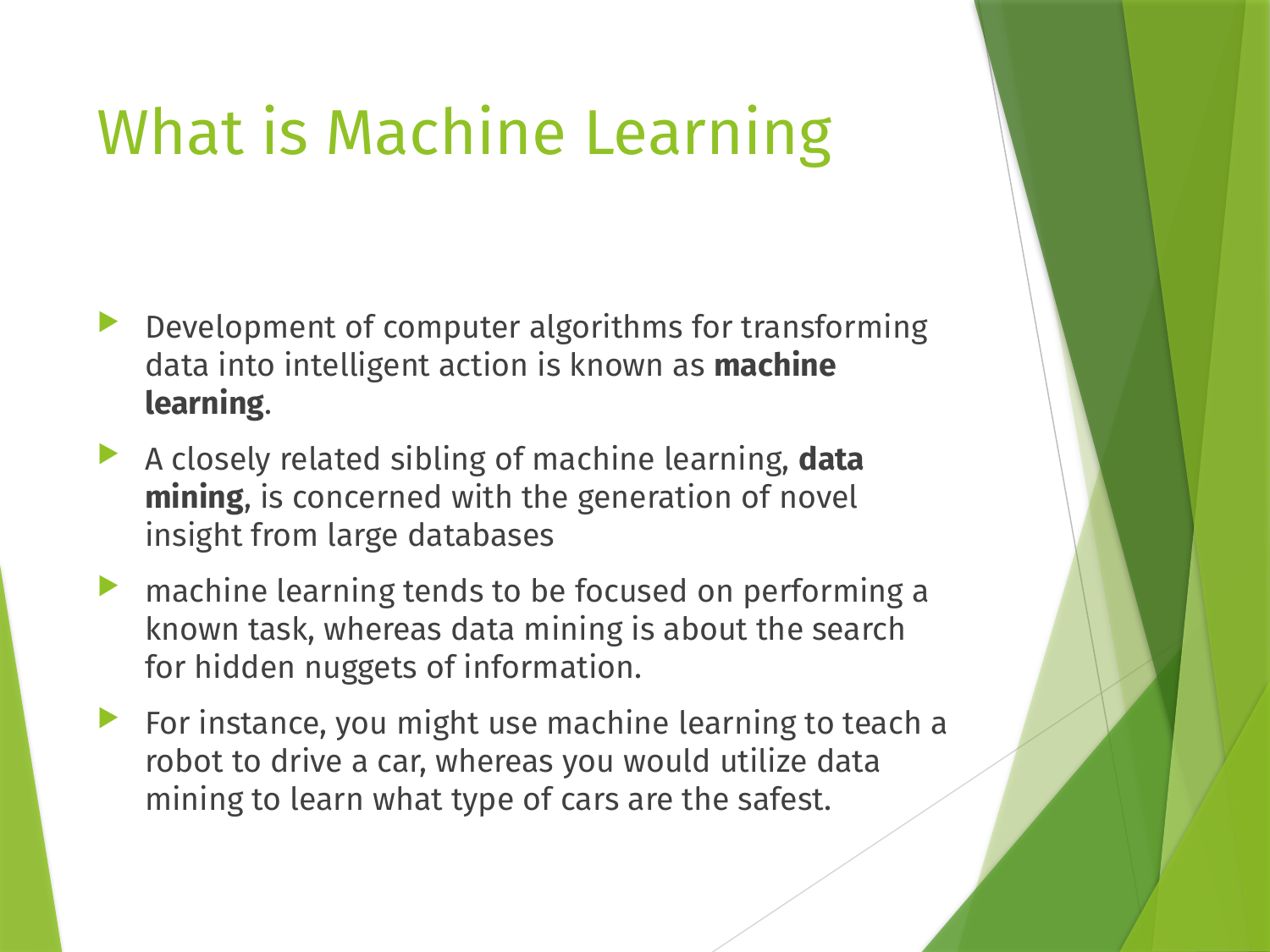

# What is Machine Learning
Development of computer algorithms for transforming data into intelligent action is known as machine learning.
A closely related sibling of machine learning, data mining, is concerned with the generation of novel insight from large databases
machine learning tends to be focused on performing a known task, whereas data mining is about the search for hidden nuggets of information.
For instance, you might use machine learning to teach a robot to drive a car, whereas you would utilize data mining to learn what type of cars are the safest.